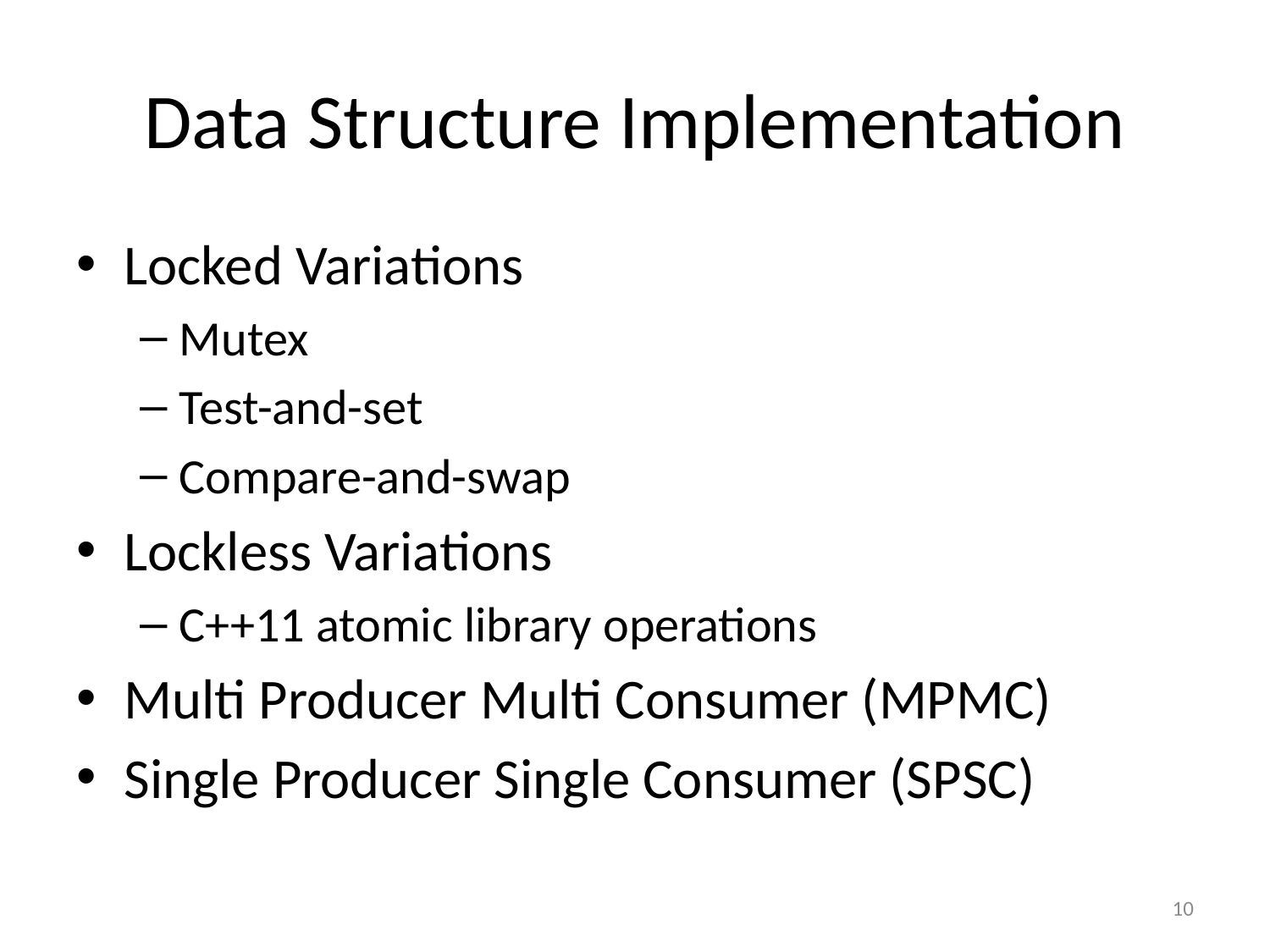

# Data Structure Implementation
Locked Variations
Mutex
Test-and-set
Compare-and-swap
Lockless Variations
C++11 atomic library operations
Multi Producer Multi Consumer (MPMC)
Single Producer Single Consumer (SPSC)
10